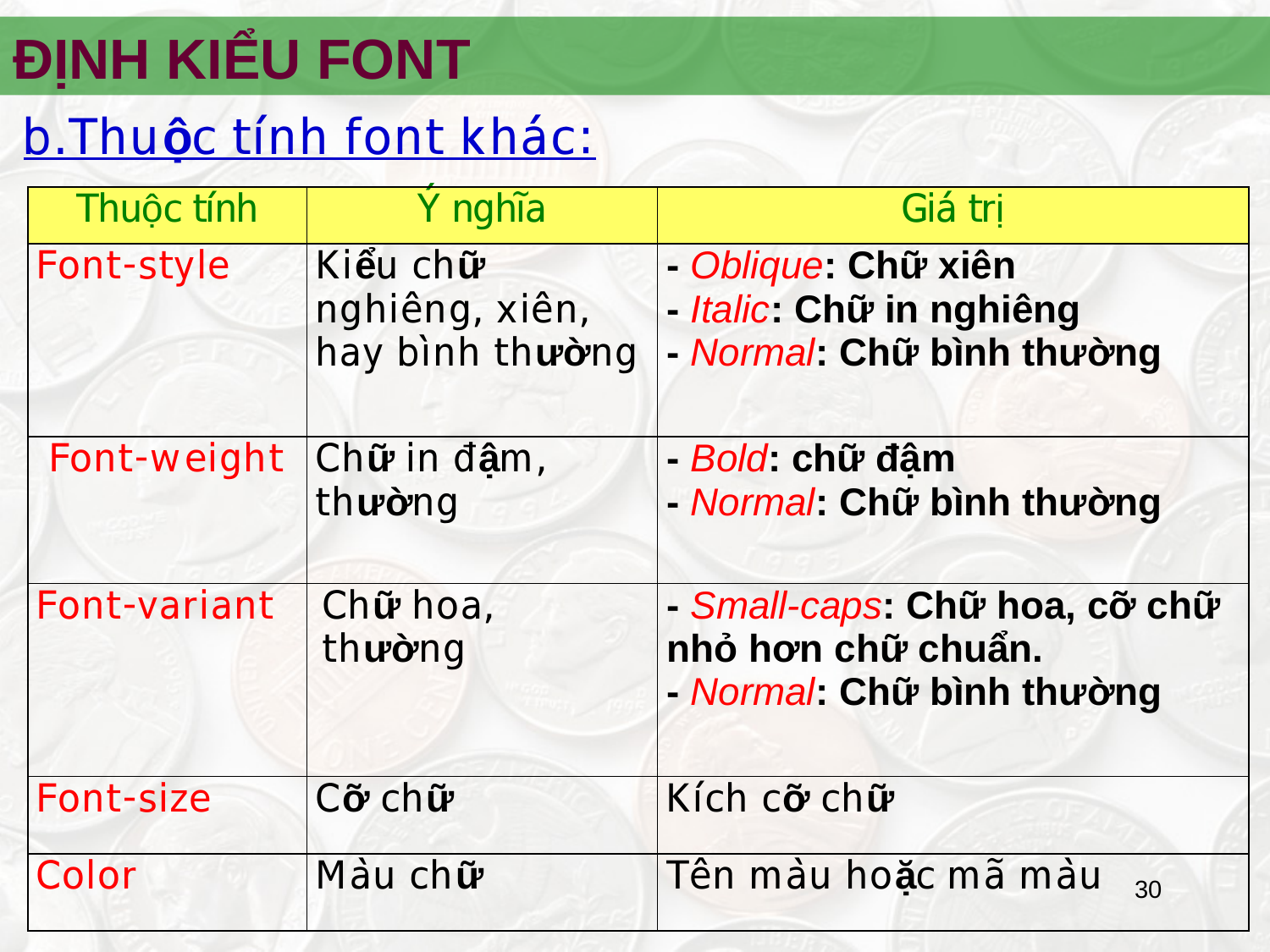

ĐỊNH KIỂU FONT
b.Thuộc tính font khác:

| Thuộc tính | Ý nghĩa | Giá trị |
| --- | --- | --- |
| Font-style | Kiểu chữ nghiêng, xiên, hay bình thường | - Oblique: Chữ xiên - Italic: Chữ in nghiêng - Normal: Chữ bình thường |
| Font-weight | Chữ in đậm, thường | - Bold: chữ đậm - Normal: Chữ bình thường |
| Font-variant | Chữ hoa, thường | - Small-caps: Chữ hoa, cỡ chữ nhỏ hơn chữ chuẩn. - Normal: Chữ bình thường |
| Font-size | Cỡ chữ | Kích cỡ chữ |
| Color | Màu chữ | Tên màu hoặc mã màu |

30